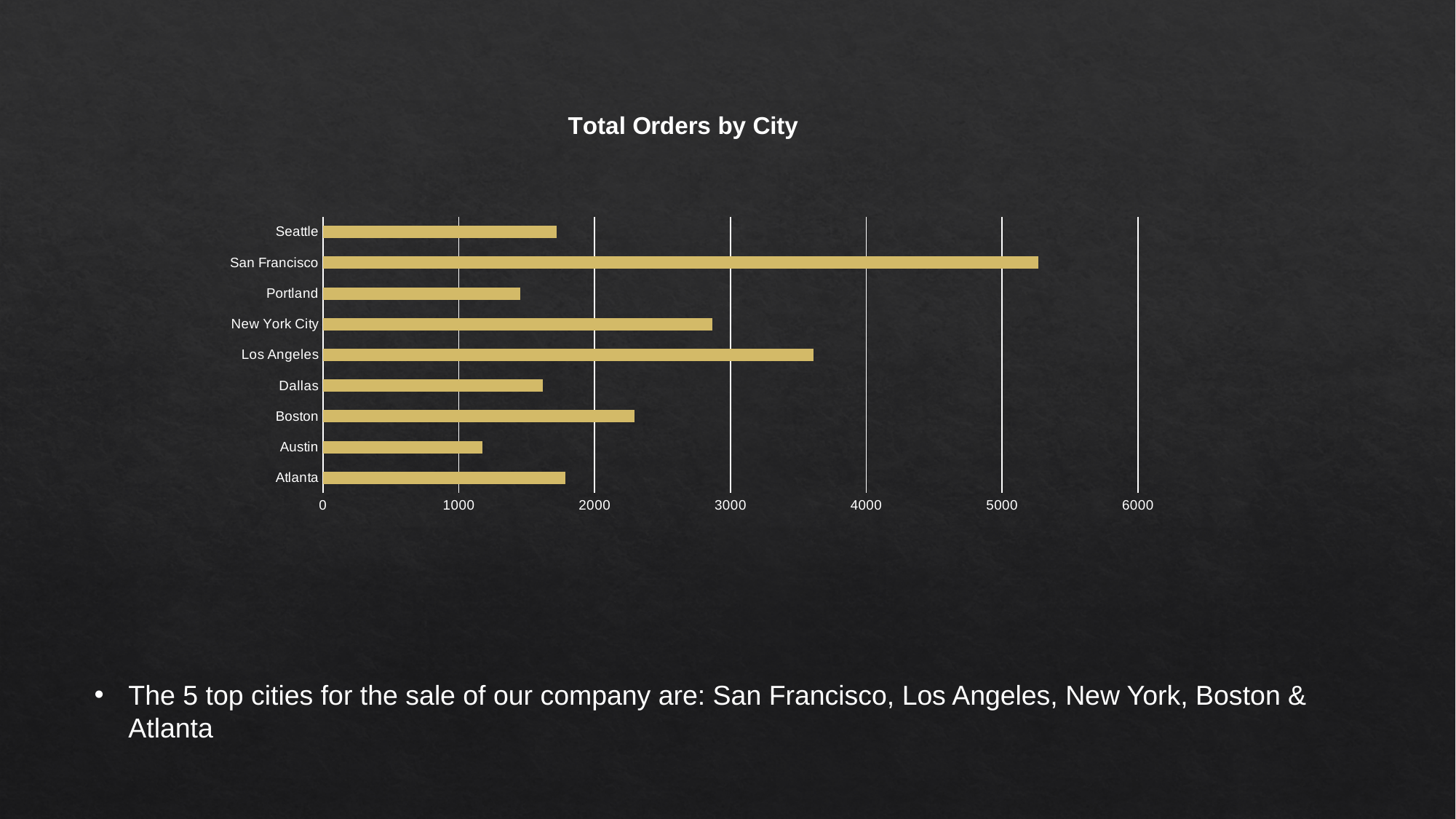

### Chart: Total Orders by City

| Category | Total |
|---|---|
|  Atlanta | 1783.0 |
|  Austin | 1176.0 |
|  Boston | 2294.0 |
|  Dallas | 1621.0 |
|  Los Angeles | 3610.0 |
|  New York City | 2869.0 |
|  Portland | 1450.0 |
|  San Francisco | 5267.0 |
|  Seattle | 1719.0 |
The 5 top cities for the sale of our company are: San Francisco, Los Angeles, New York, Boston & Atlanta